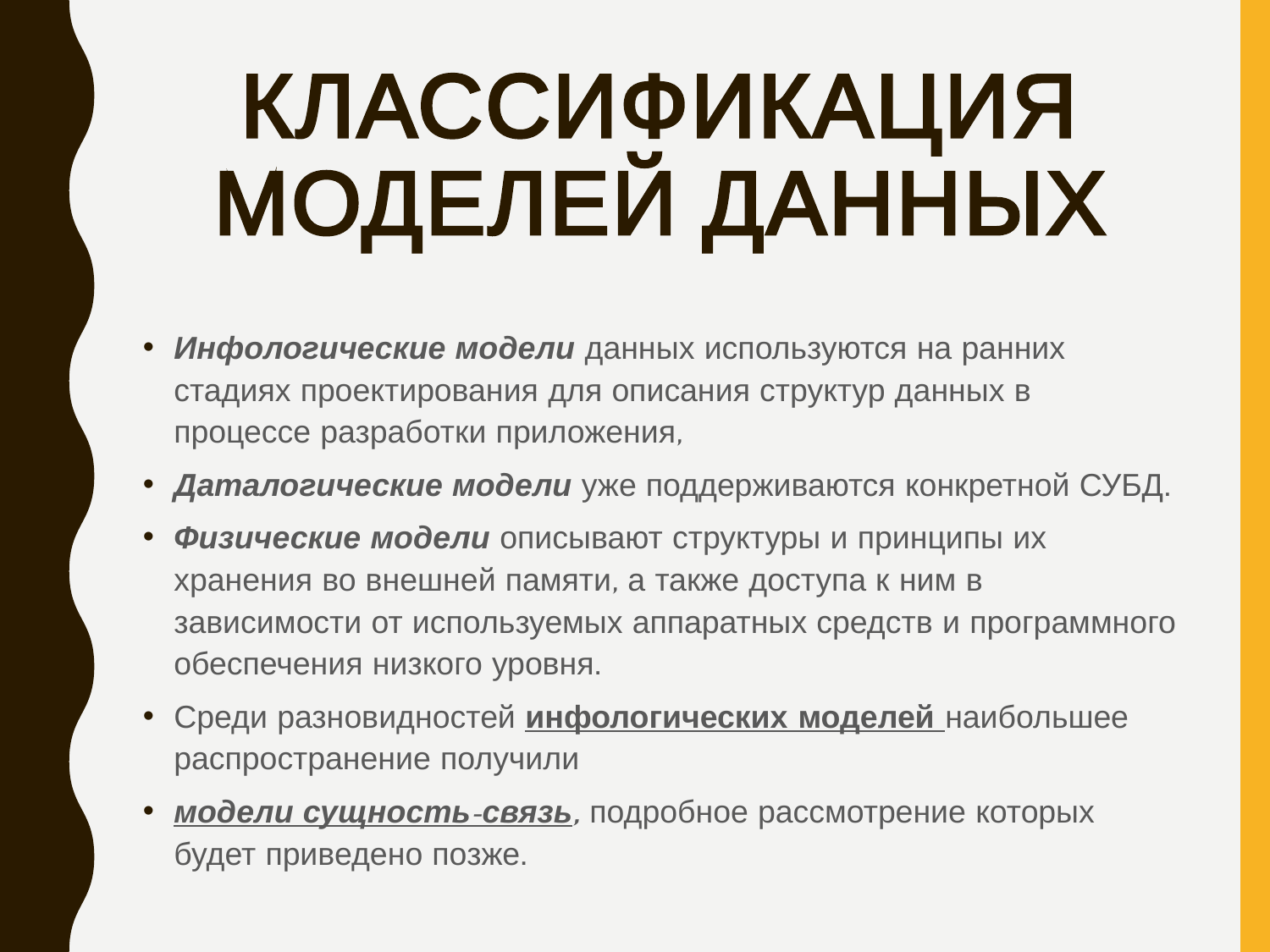

# Классификация моделей данных
Инфологические модели данных используются на ранних стадиях проектирования для описания структур данных в процессе разработки приложения,
Даталогические модели уже поддерживаются конкретной СУБД.
Физические модели описывают структуры и принципы их хранения во внешней памяти, а также доступа к ним в зависимости от используемых аппаратных средств и программного обеспечения низкого уровня.
Среди разновидностей инфологических моделей наибольшее распространение получили
модели сущность-связь, подробное рассмотрение которых будет приведено позже.